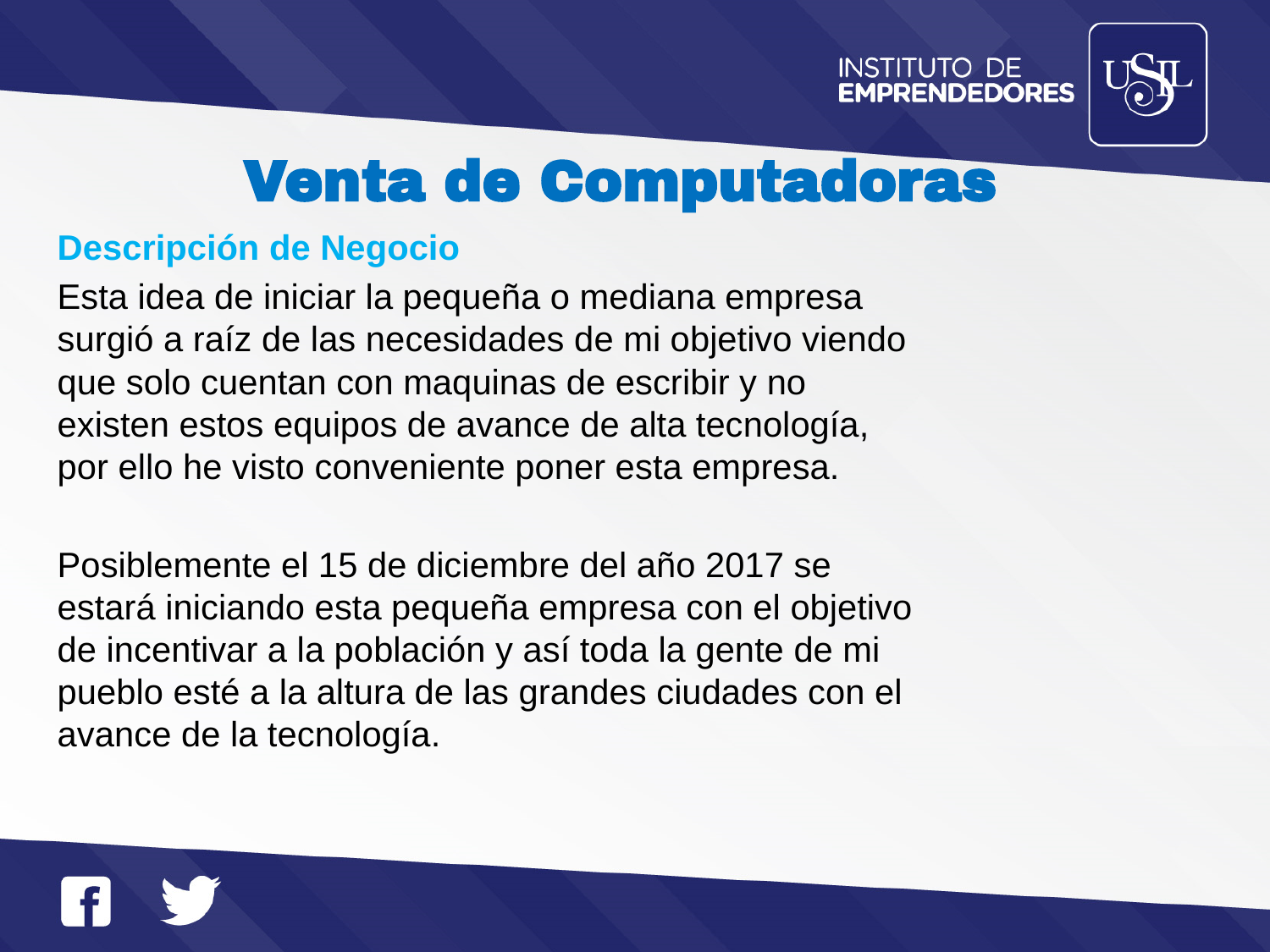

# Venta de Computadoras
Descripción de Negocio
Esta idea de iniciar la pequeña o mediana empresa surgió a raíz de las necesidades de mi objetivo viendo que solo cuentan con maquinas de escribir y no existen estos equipos de avance de alta tecnología, por ello he visto conveniente poner esta empresa.

Posiblemente el 15 de diciembre del año 2017 se estará iniciando esta pequeña empresa con el objetivo de incentivar a la población y así toda la gente de mi pueblo esté a la altura de las grandes ciudades con el avance de la tecnología.